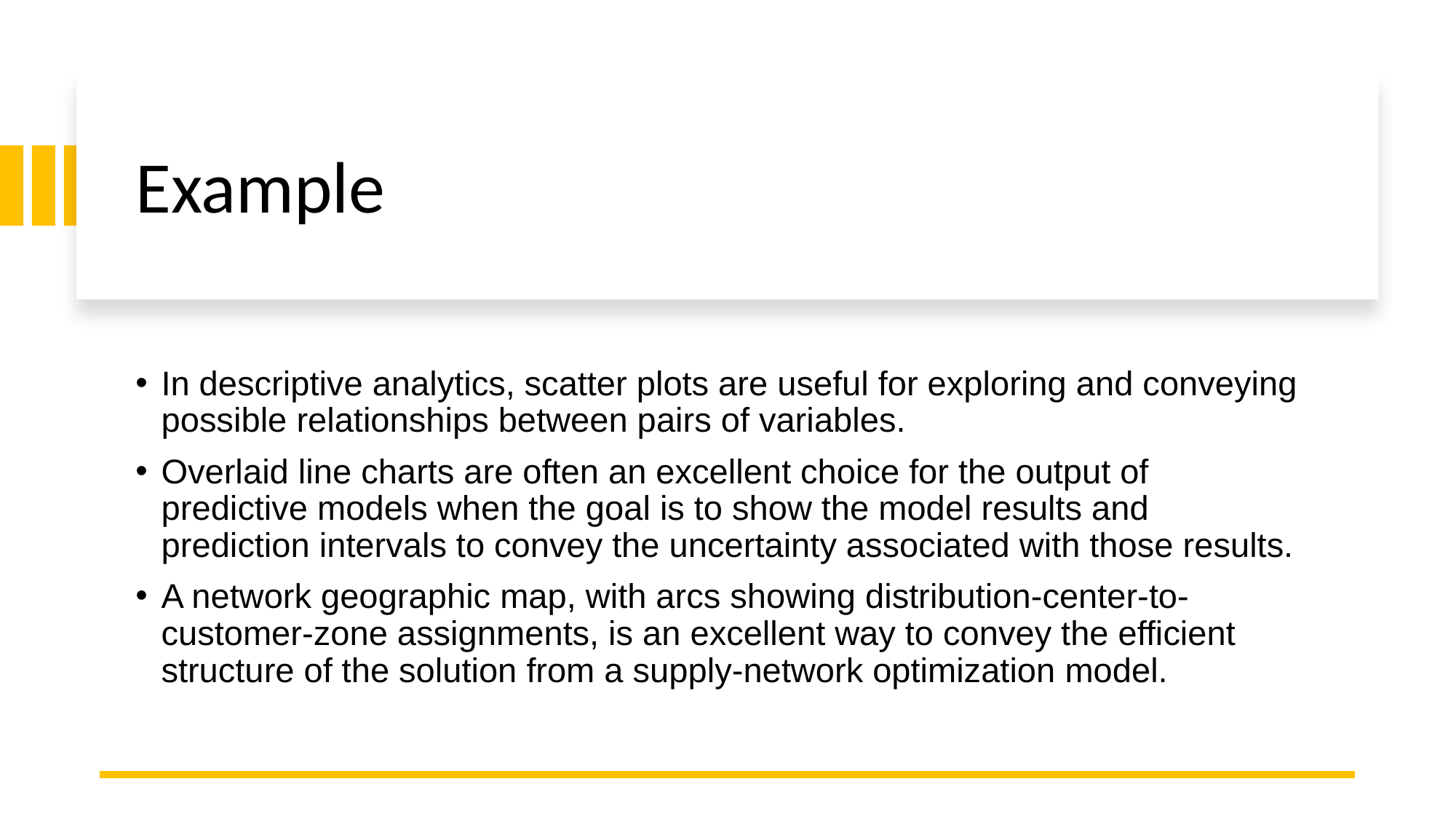

# Example

In descriptive analytics, scatter plots are useful for exploring and conveying possible relationships between pairs of variables.
Overlaid line charts are often an excellent choice for the output of predictive models when the goal is to show the model results and prediction intervals to convey the uncertainty associated with those results.
A network geographic map, with arcs showing distribution-center-to-customer-zone assignments, is an excellent way to convey the efficient structure of the solution from a supply-network optimization model.